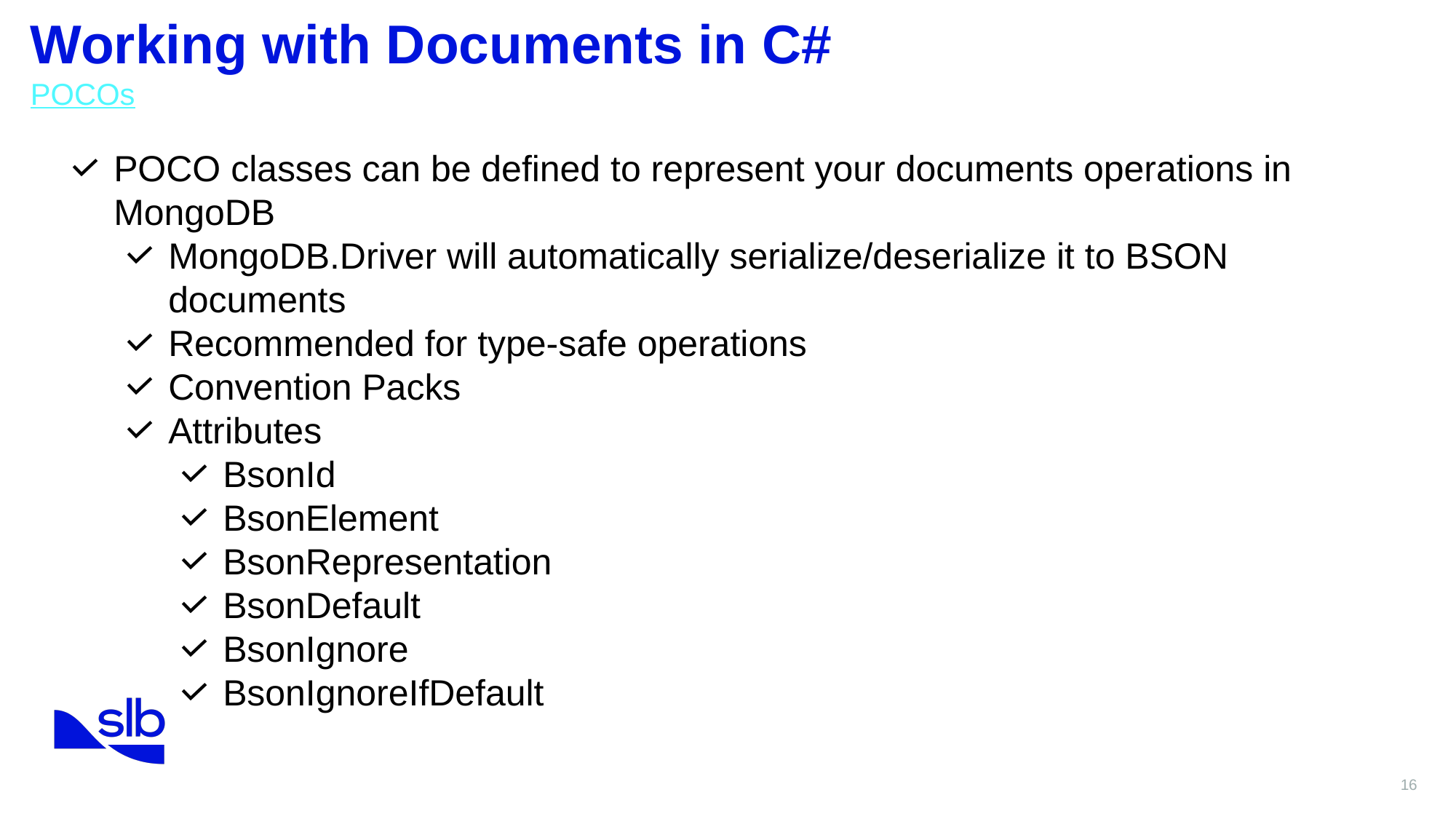

Working with Documents in C#
POCOs
POCO classes can be defined to represent your documents operations in MongoDB
MongoDB.Driver will automatically serialize/deserialize it to BSON documents
Recommended for type-safe operations
Convention Packs
Attributes
BsonId
BsonElement
BsonRepresentation
BsonDefault
BsonIgnore
BsonIgnoreIfDefault

16